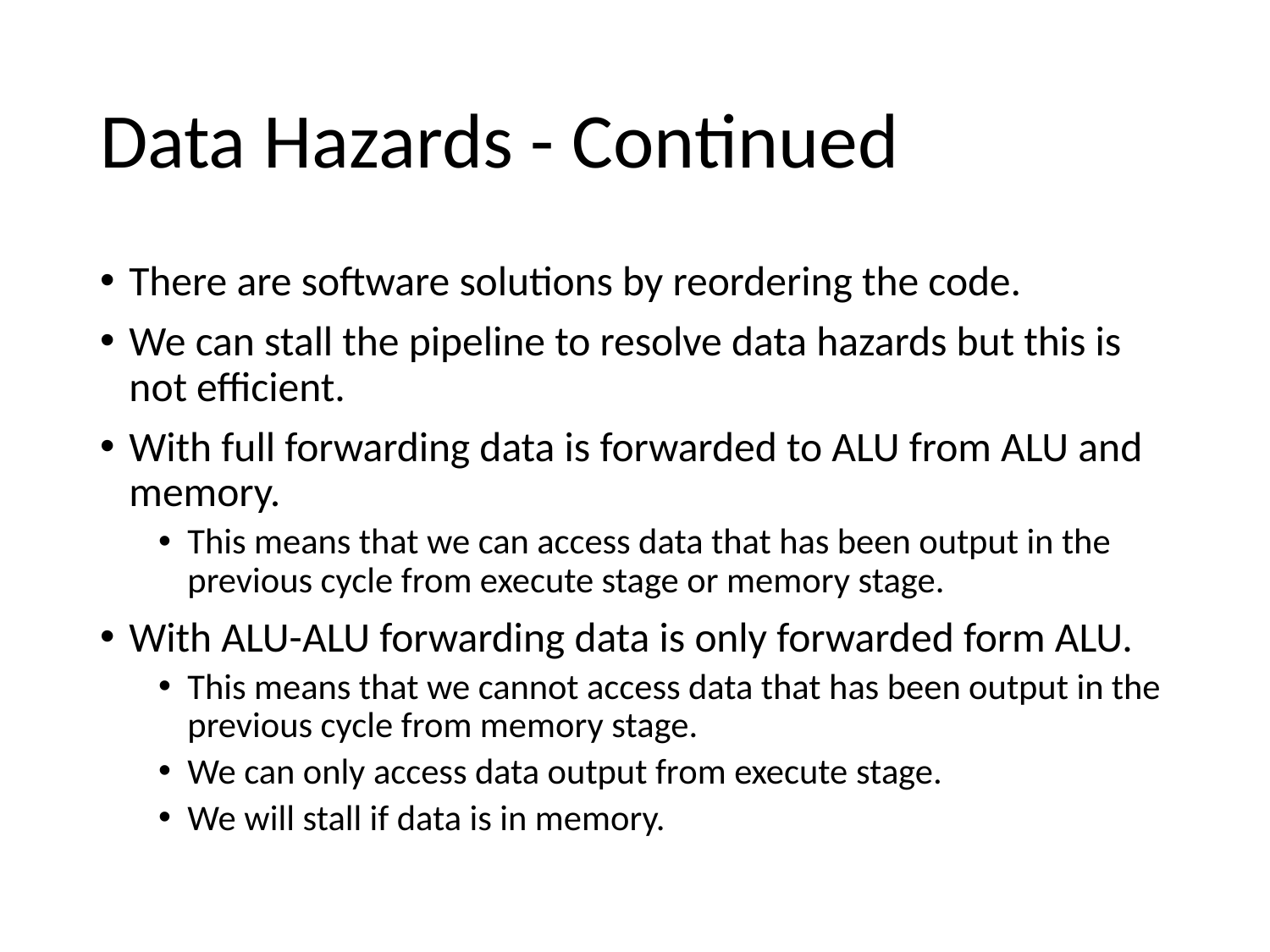

# Data Hazards - Continued
There are software solutions by reordering the code.
We can stall the pipeline to resolve data hazards but this is not efficient.
With full forwarding data is forwarded to ALU from ALU and memory.
This means that we can access data that has been output in the previous cycle from execute stage or memory stage.
With ALU-ALU forwarding data is only forwarded form ALU.
This means that we cannot access data that has been output in the previous cycle from memory stage.
We can only access data output from execute stage.
We will stall if data is in memory.